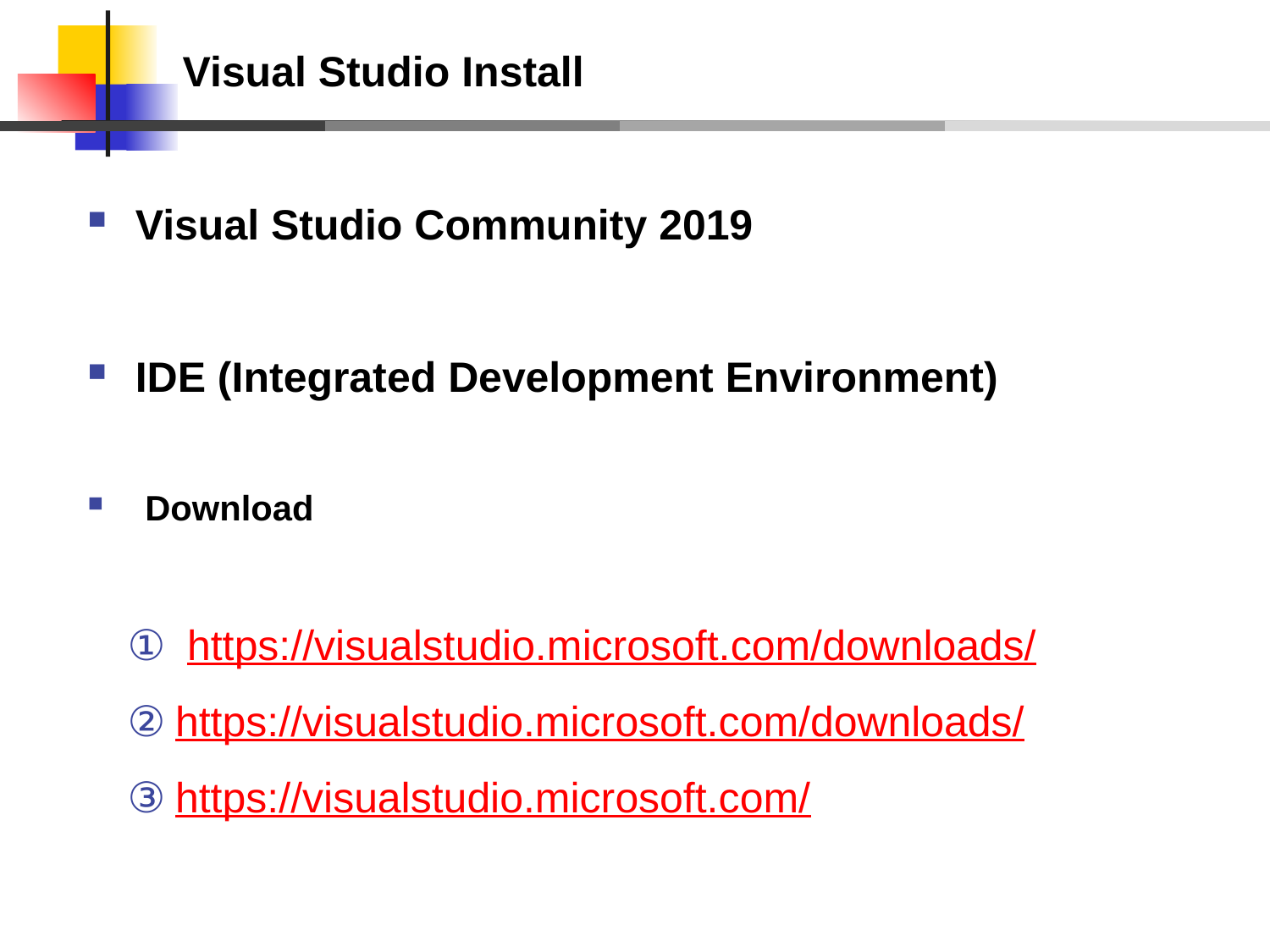

# Visual Studio Install
Visual Studio Community 2019

IDE (Integrated Development Environment)

 Download
 https://visualstudio.microsoft.com/downloads/
https://visualstudio.microsoft.com/downloads/
https://visualstudio.microsoft.com/